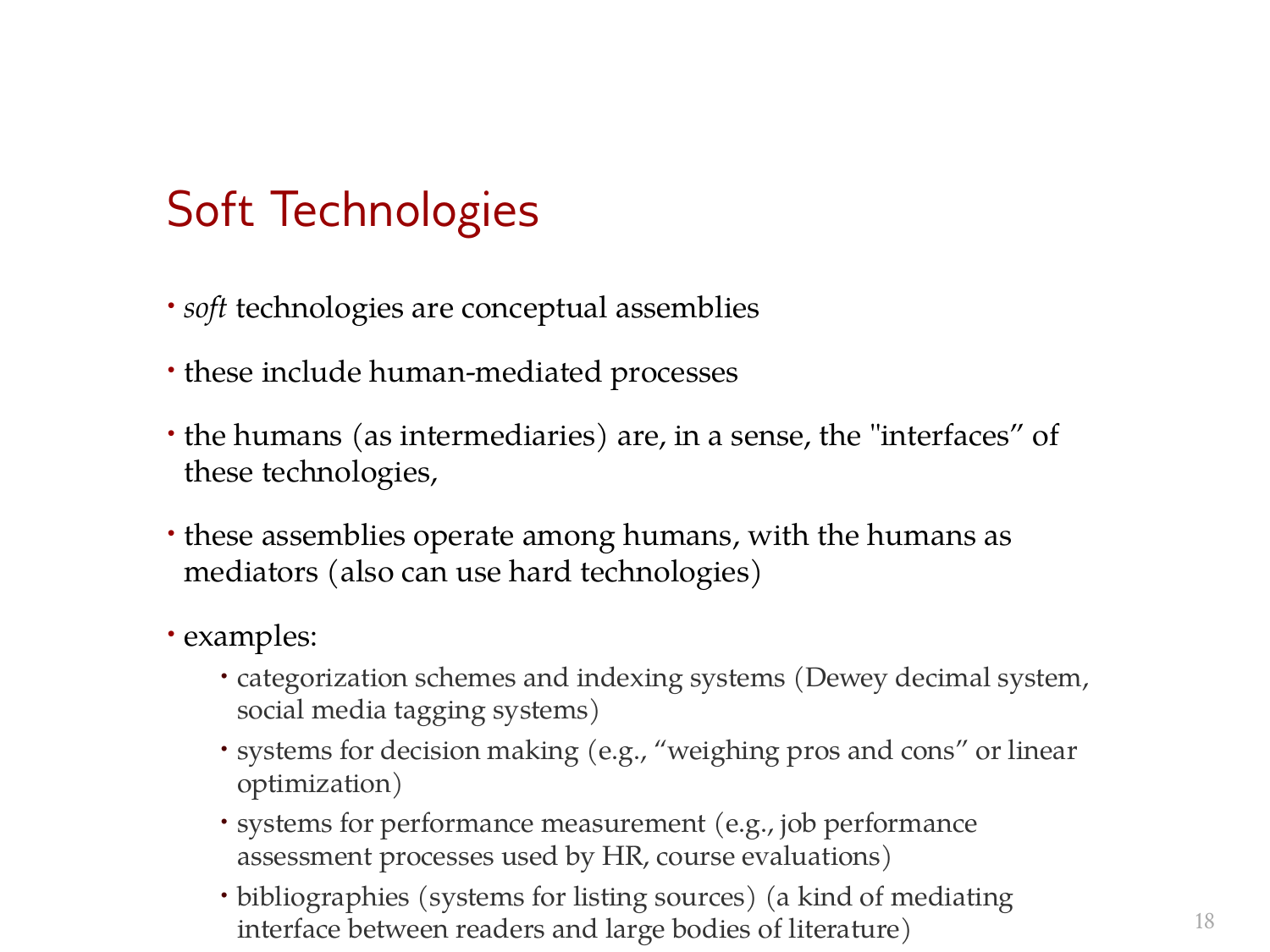

# Soft Technologies
soft technologies are conceptual assemblies
these include human-mediated processes
the humans (as intermediaries) are, in a sense, the "interfaces” of these technologies,
these assemblies operate among humans, with the humans as mediators (also can use hard technologies)
examples:
categorization schemes and indexing systems (Dewey decimal system, social media tagging systems)
systems for decision making (e.g., “weighing pros and cons” or linear optimization)
systems for performance measurement (e.g., job performance assessment processes used by HR, course evaluations)
bibliographies (systems for listing sources) (a kind of mediating interface between readers and large bodies of literature)

18